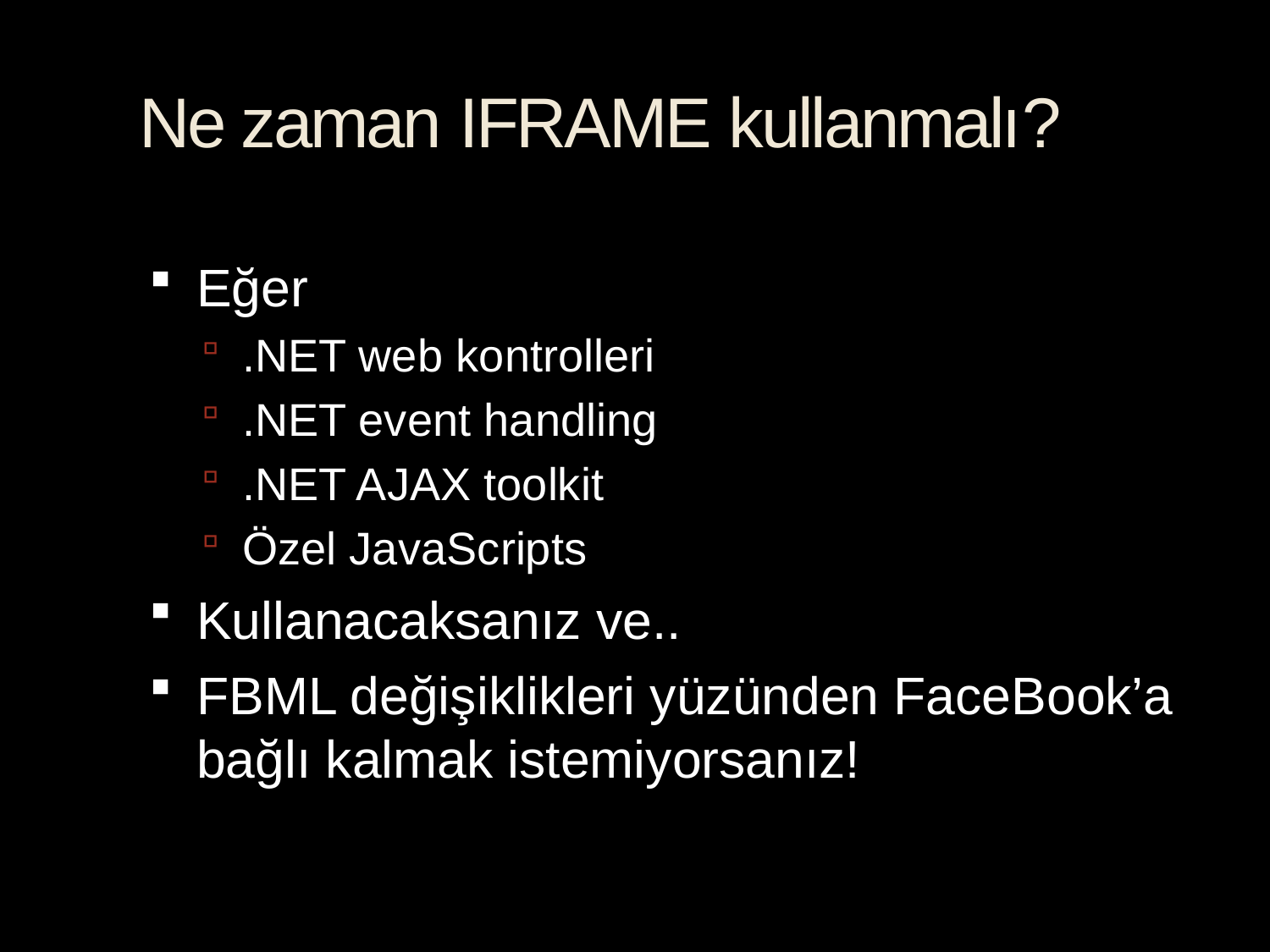

# Ne zaman IFRAME kullanmalı?
Eğer
.NET web kontrolleri
.NET event handling
.NET AJAX toolkit
Özel JavaScripts
Kullanacaksanız ve..
FBML değişiklikleri yüzünden FaceBook’a bağlı kalmak istemiyorsanız!